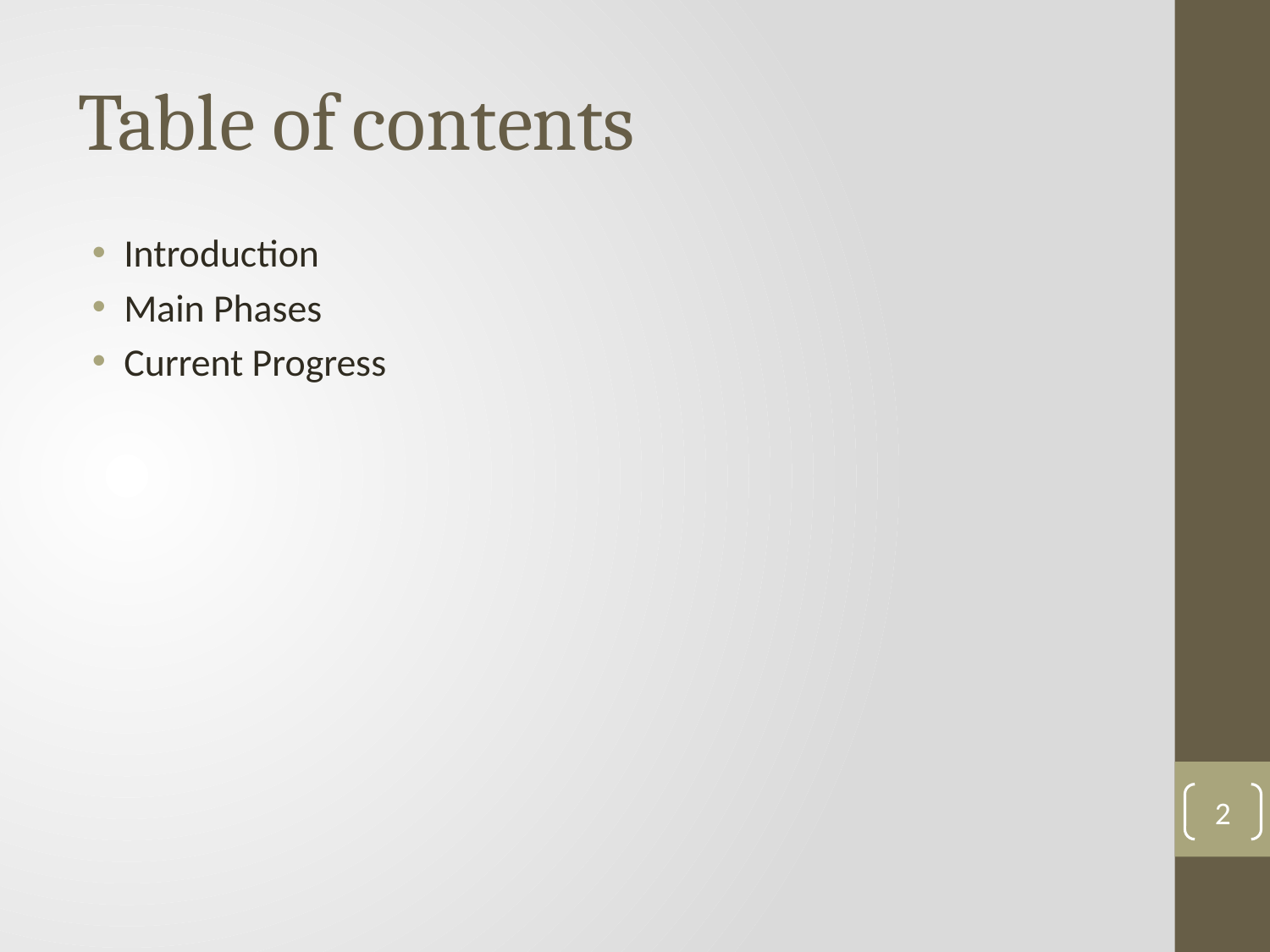

# Table of contents
Introduction
Main Phases
Current Progress

2